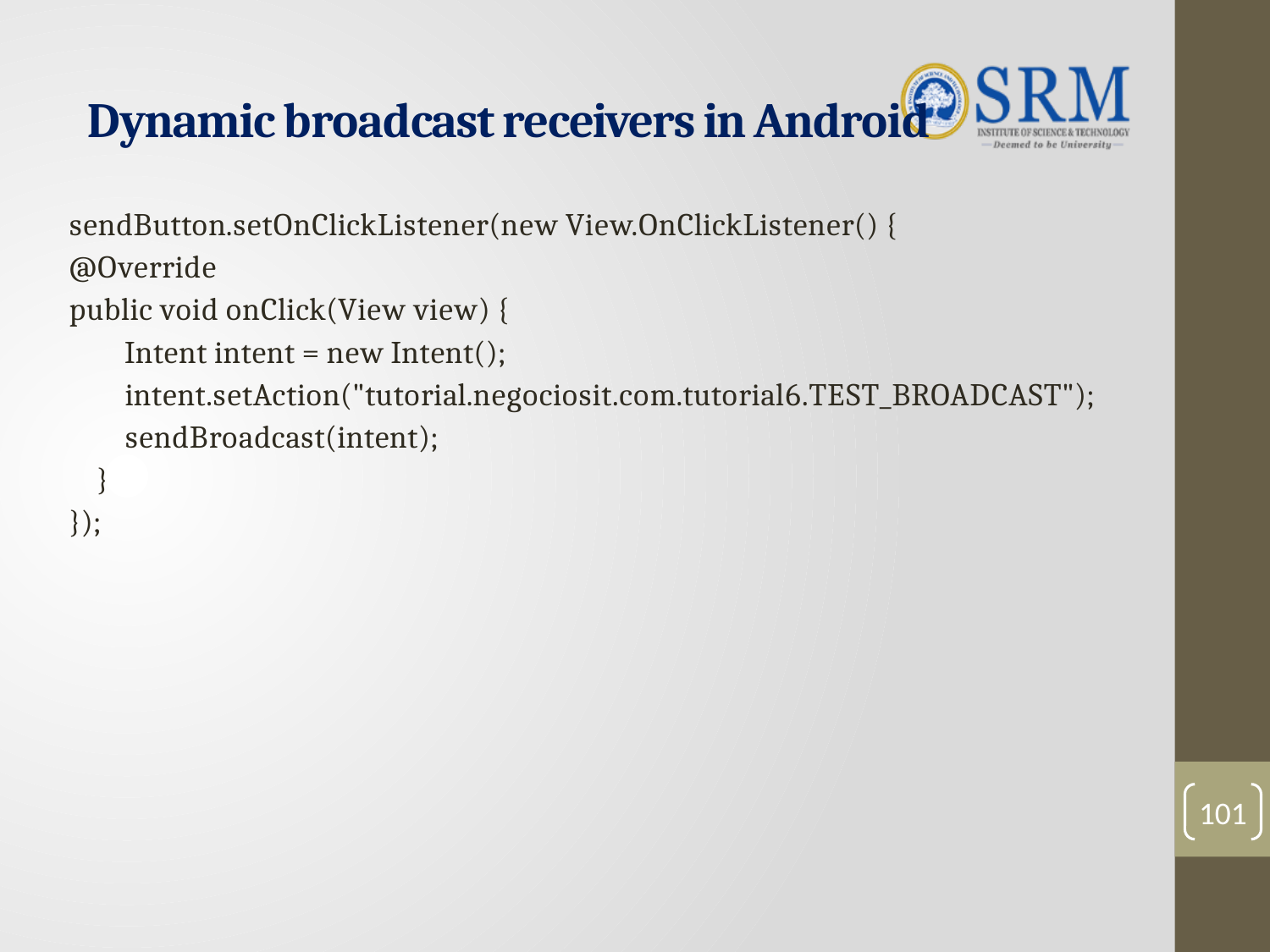

# Dynamic broadcast receivers in Android
sendButton.setOnClickListener(new View.OnClickListener() {
@Override
public void onClick(View view) {
        Intent intent = new Intent();
        intent.setAction("tutorial.negociosit.com.tutorial6.TEST_BROADCAST");
        sendBroadcast(intent);
    }
});
101